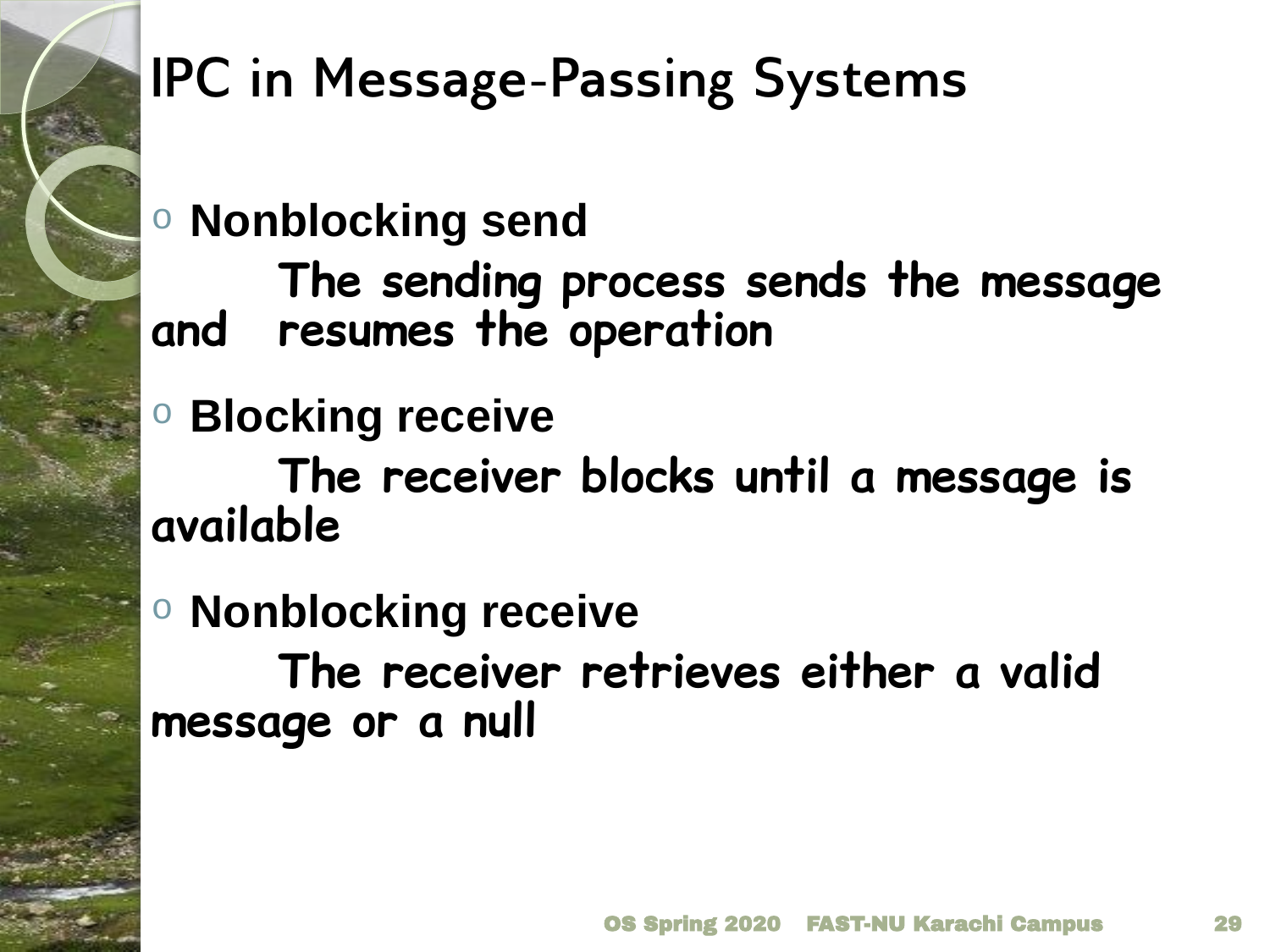

# IPC in Message-Passing Systems
Nonblocking send
	The sending process sends the message and 	resumes the operation

Blocking receive
	The receiver blocks until a message is 	available

Nonblocking receive
	The receiver retrieves either a valid 	message or a null

OS Spring 2020
FAST-NU Karachi Campus
29